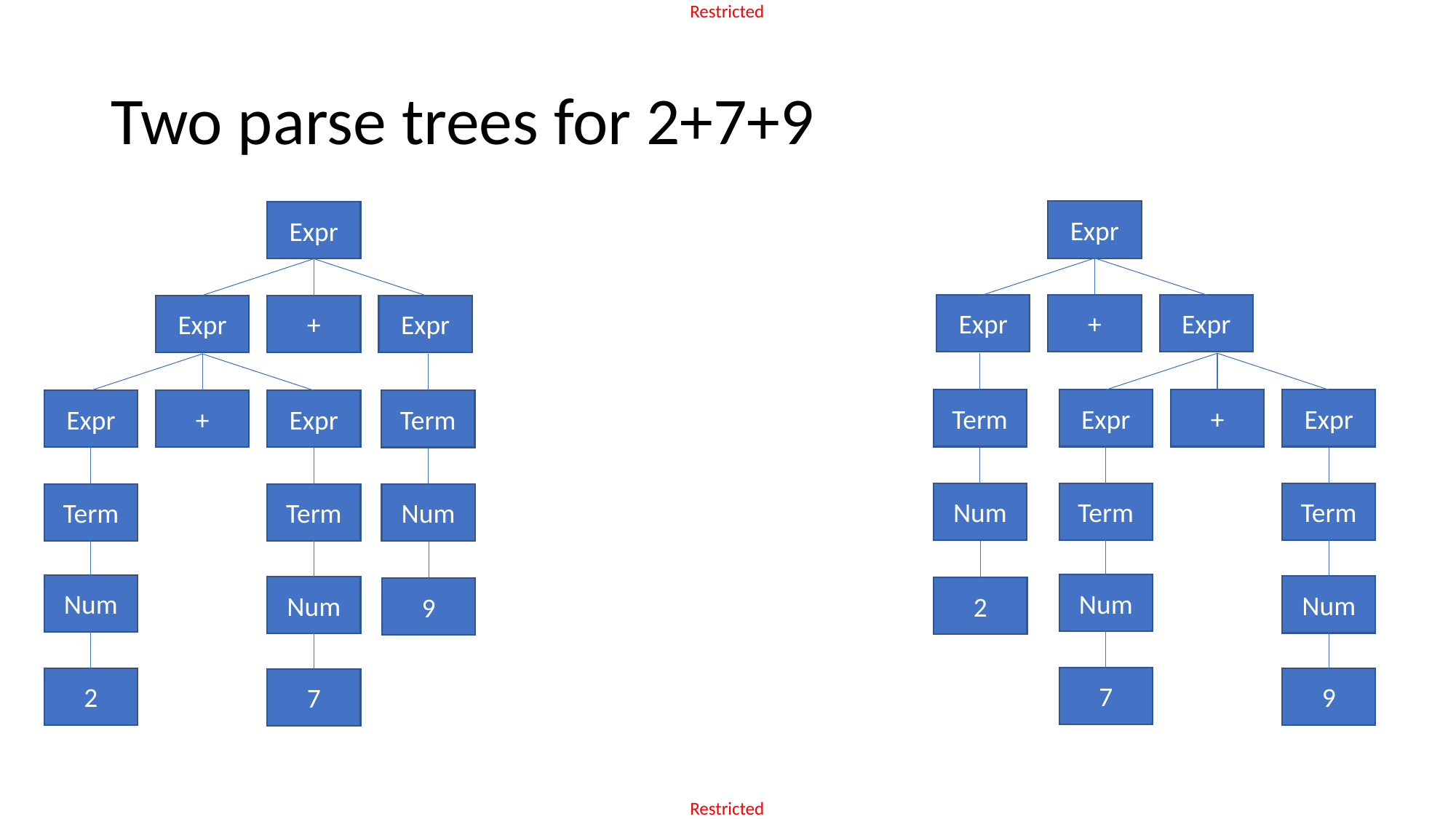

# Two parse trees for 2+7+9
Expr
Expr
Expr
+
Expr
Expr
+
Expr
Term
Expr
+
Expr
Expr
+
Expr
Term
Term
Term
Num
Term
Term
Num
Num
Num
Num
Num
2
9
7
2
9
7